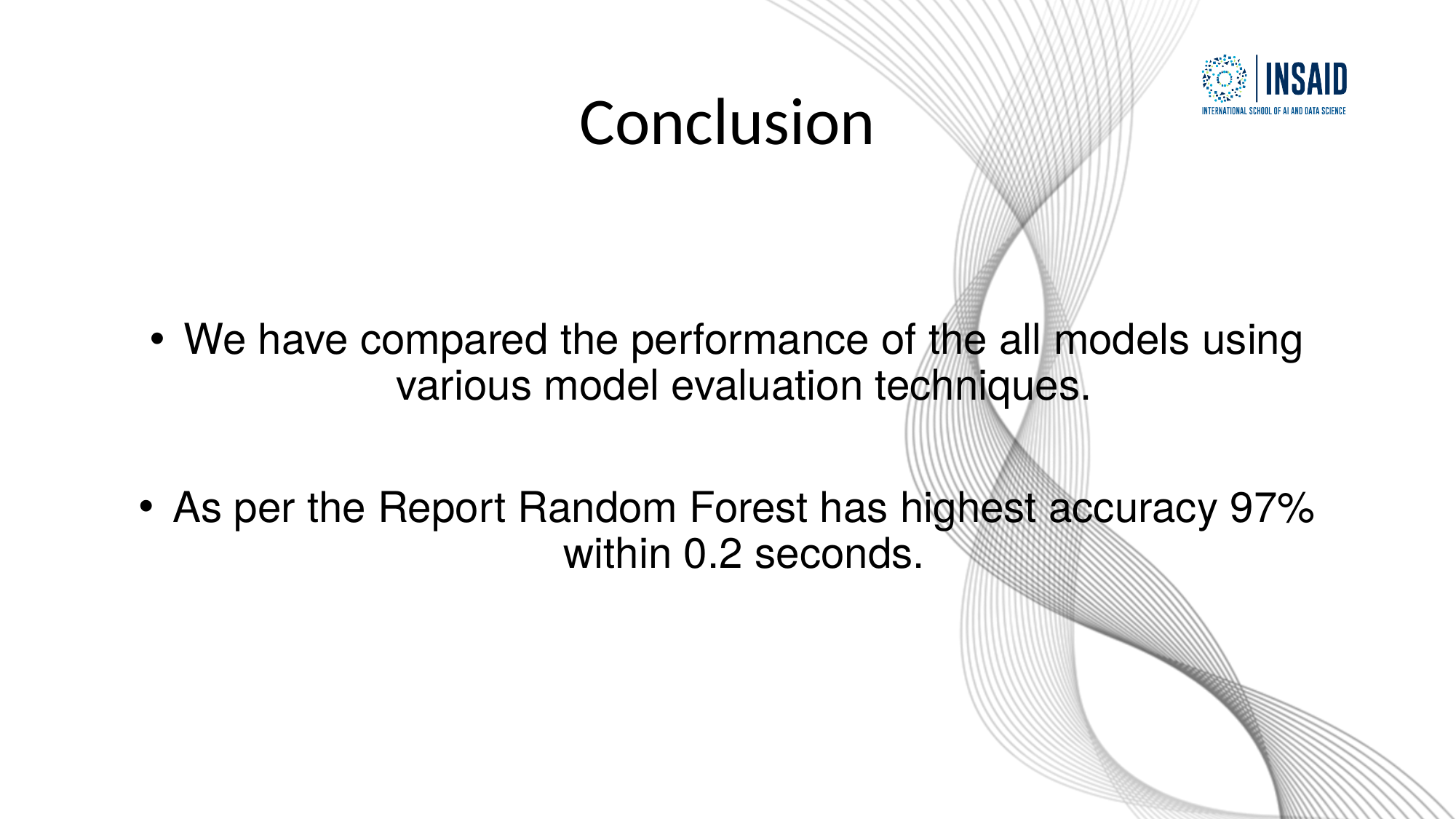

# Conclusion
We have compared the performance of the all models using various model evaluation techniques.

As per the Report Random Forest has highest accuracy 97% within 0.2 seconds.